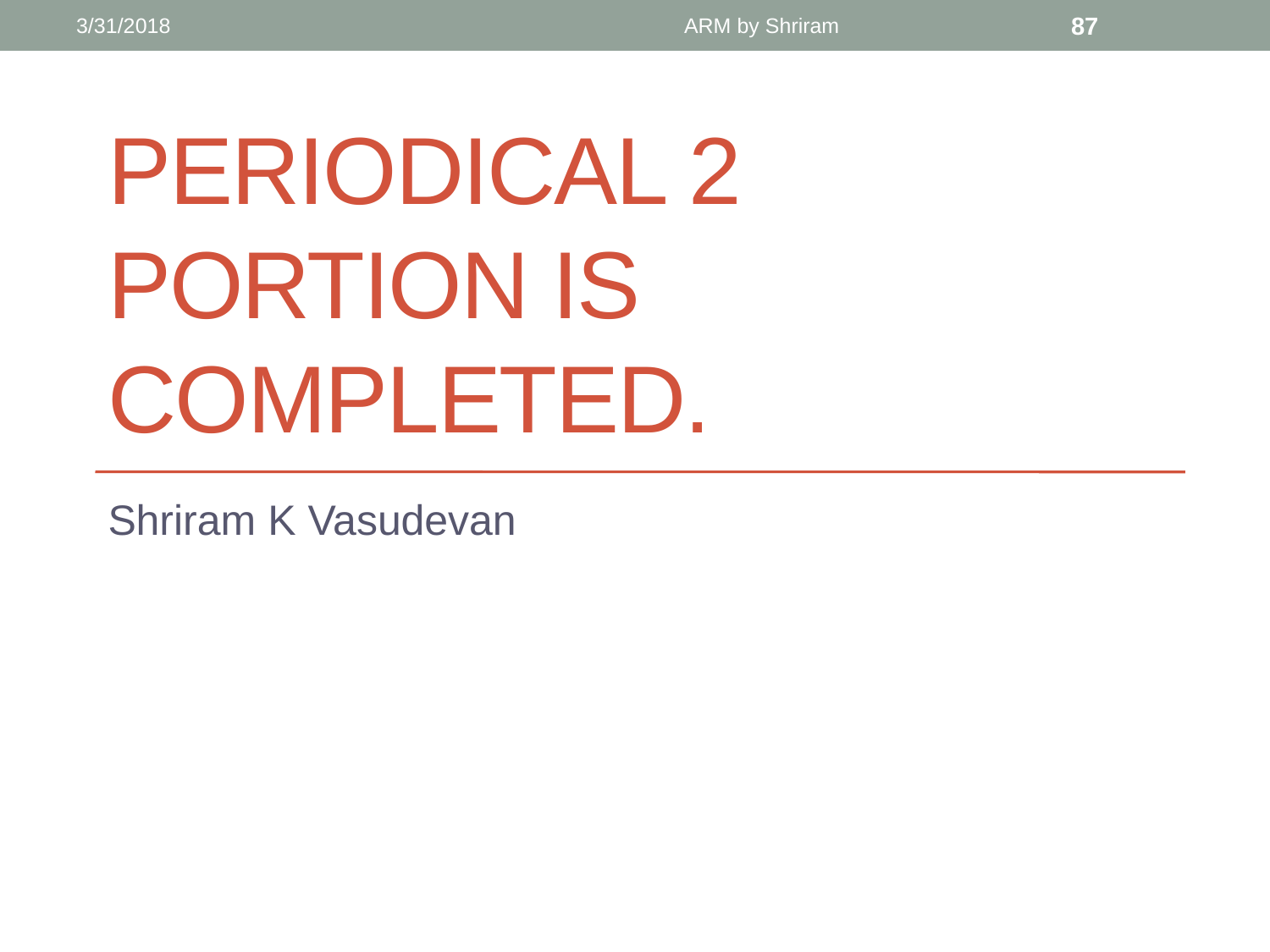

3/31/2018
ARM by Shriram
87
# Periodical 2 portion is completed.
Shriram K Vasudevan